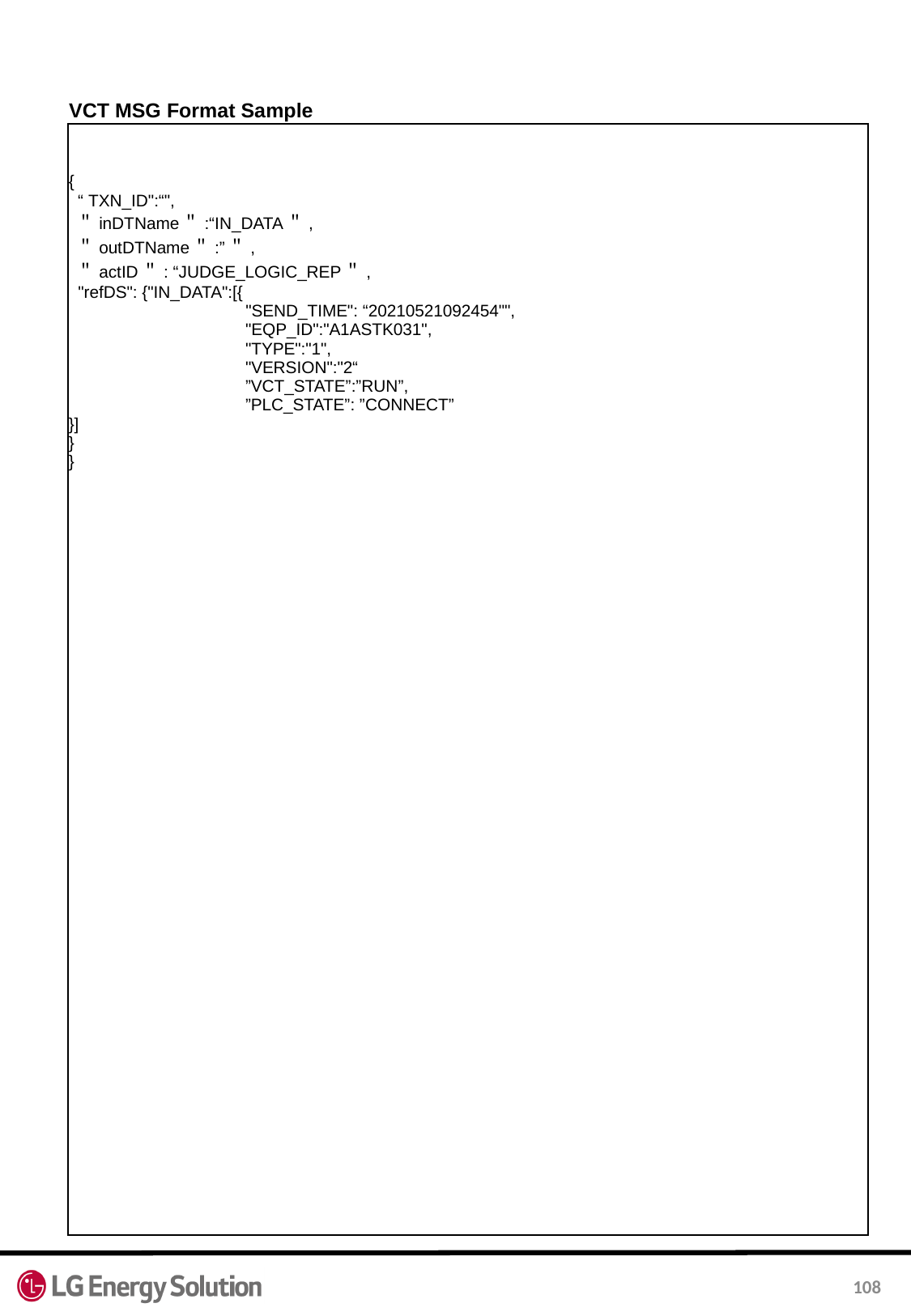

VCT MSG Format Sample
| { “ TXN\_ID":“", ＂inDTName＂:“IN\_DATA＂, ＂outDTName＂:”＂, ＂actID＂: “JUDGE\_LOGIC\_REP＂, "refDS": {"IN\_DATA":[{ "SEND\_TIME": “20210521092454"", "EQP\_ID":"A1ASTK031", "TYPE":"1", "VERSION":"2“ ”VCT\_STATE”:”RUN”, ”PLC\_STATE”: ”CONNECT” }] } } |
| --- |
108